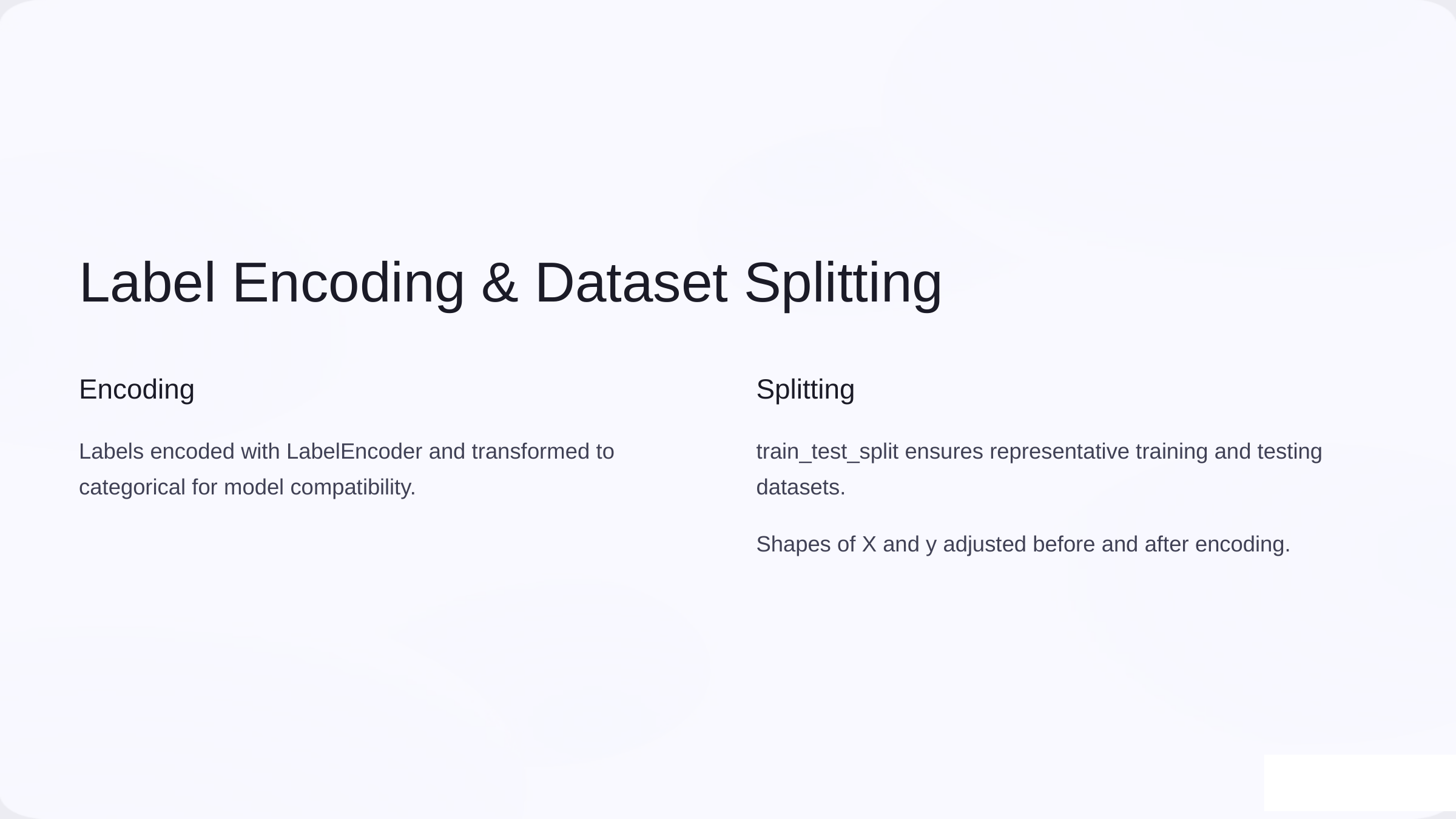

Label Encoding & Dataset Splitting
Encoding
Splitting
Labels encoded with LabelEncoder and transformed to categorical for model compatibility.
train_test_split ensures representative training and testing datasets.
Shapes of X and y adjusted before and after encoding.